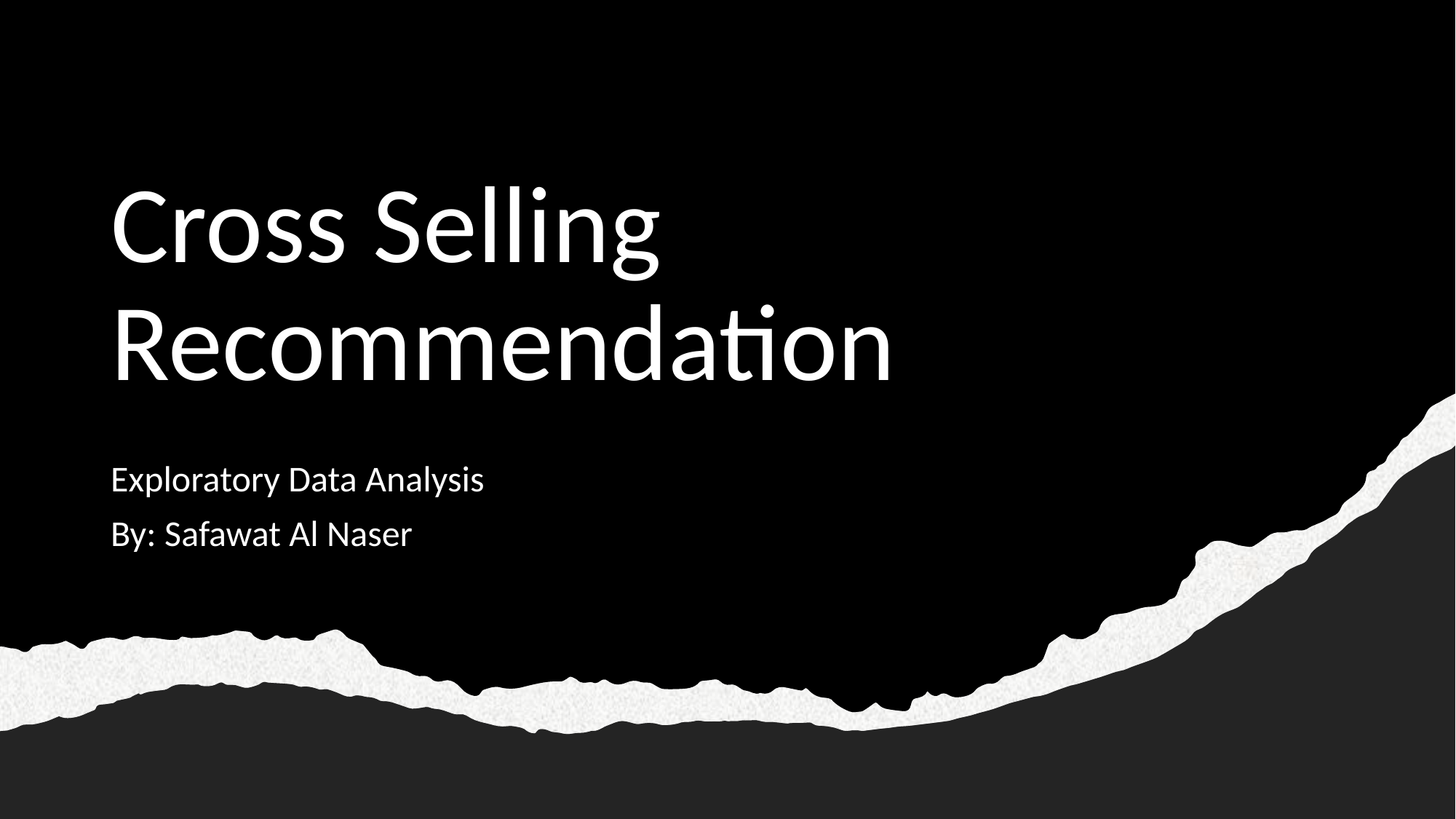

# Cross Selling Recommendation

Exploratory Data Analysis
By: Safawat Al Naser